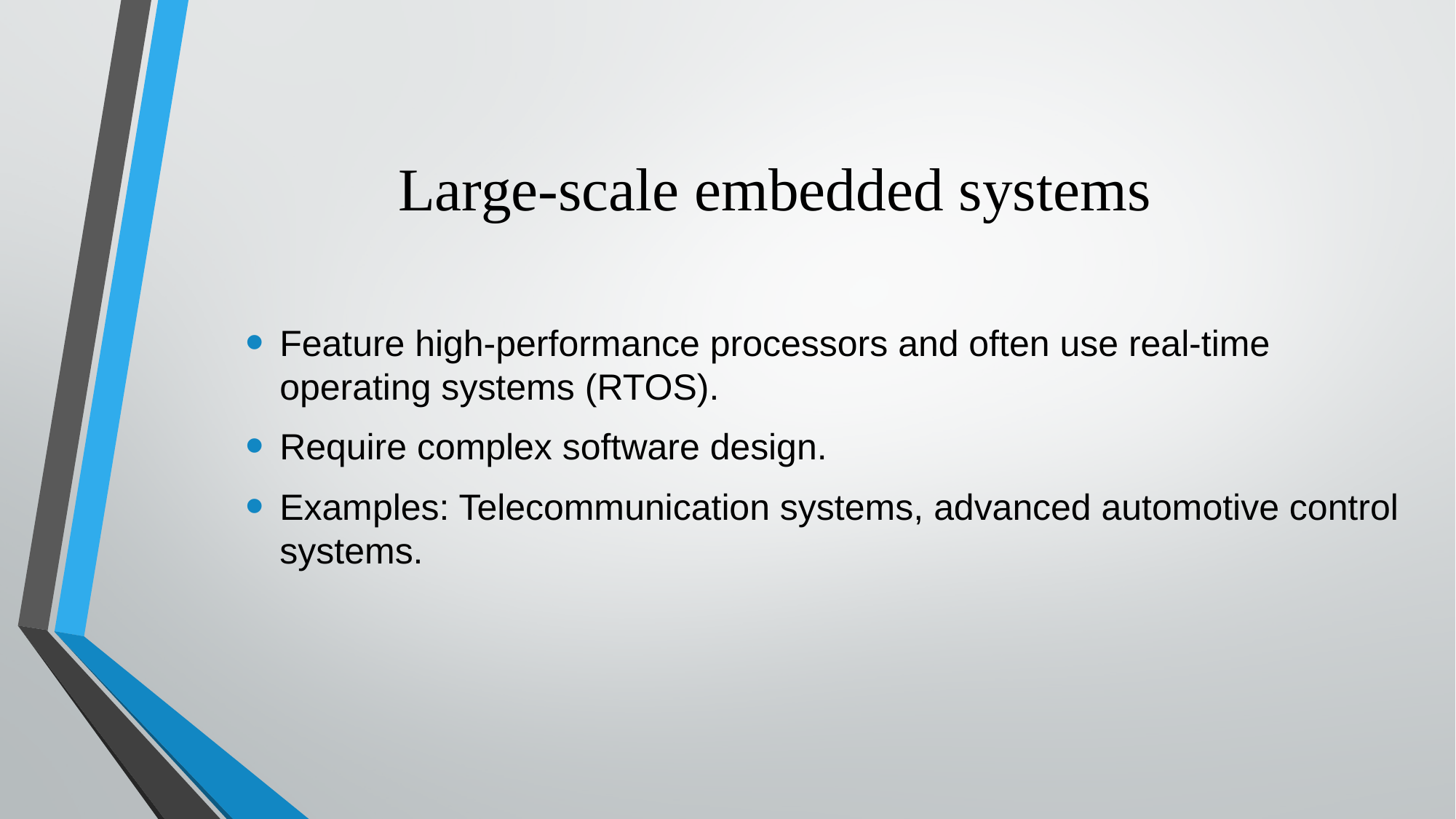

# Large-scale embedded systems
Feature high-performance processors and often use real-time operating systems (RTOS).
Require complex software design.
Examples: Telecommunication systems, advanced automotive control systems.